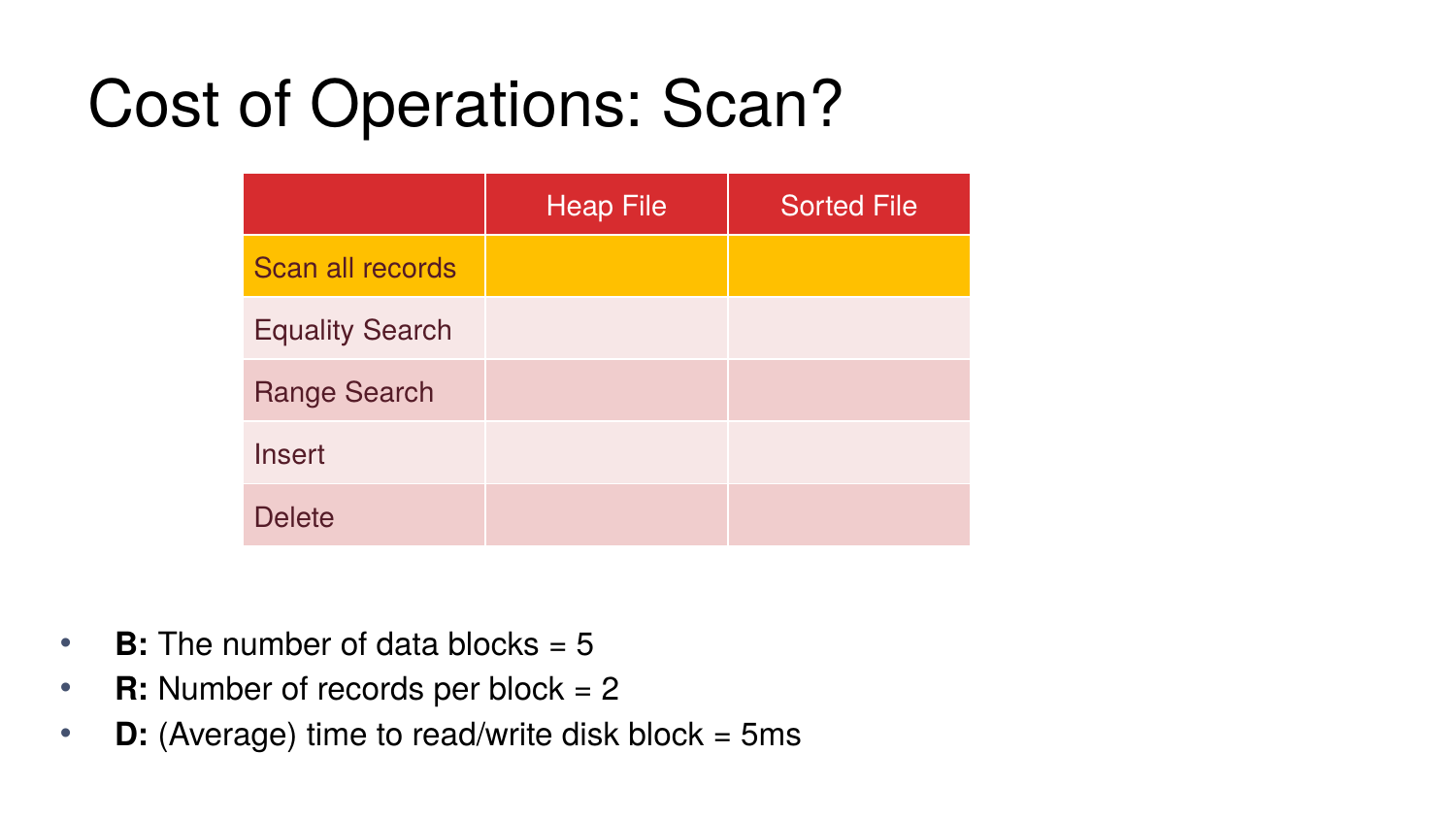

# Cost of Operations: Scan?
|  | Heap File | Sorted File |
| --- | --- | --- |
| Scan all records |  |  |
| Equality Search |  |  |
| Range Search |  |  |
| Insert |  |  |
| Delete |  |  |
B: The number of data blocks = 5
R: Number of records per block = 2
D: (Average) time to read/write disk block = 5ms